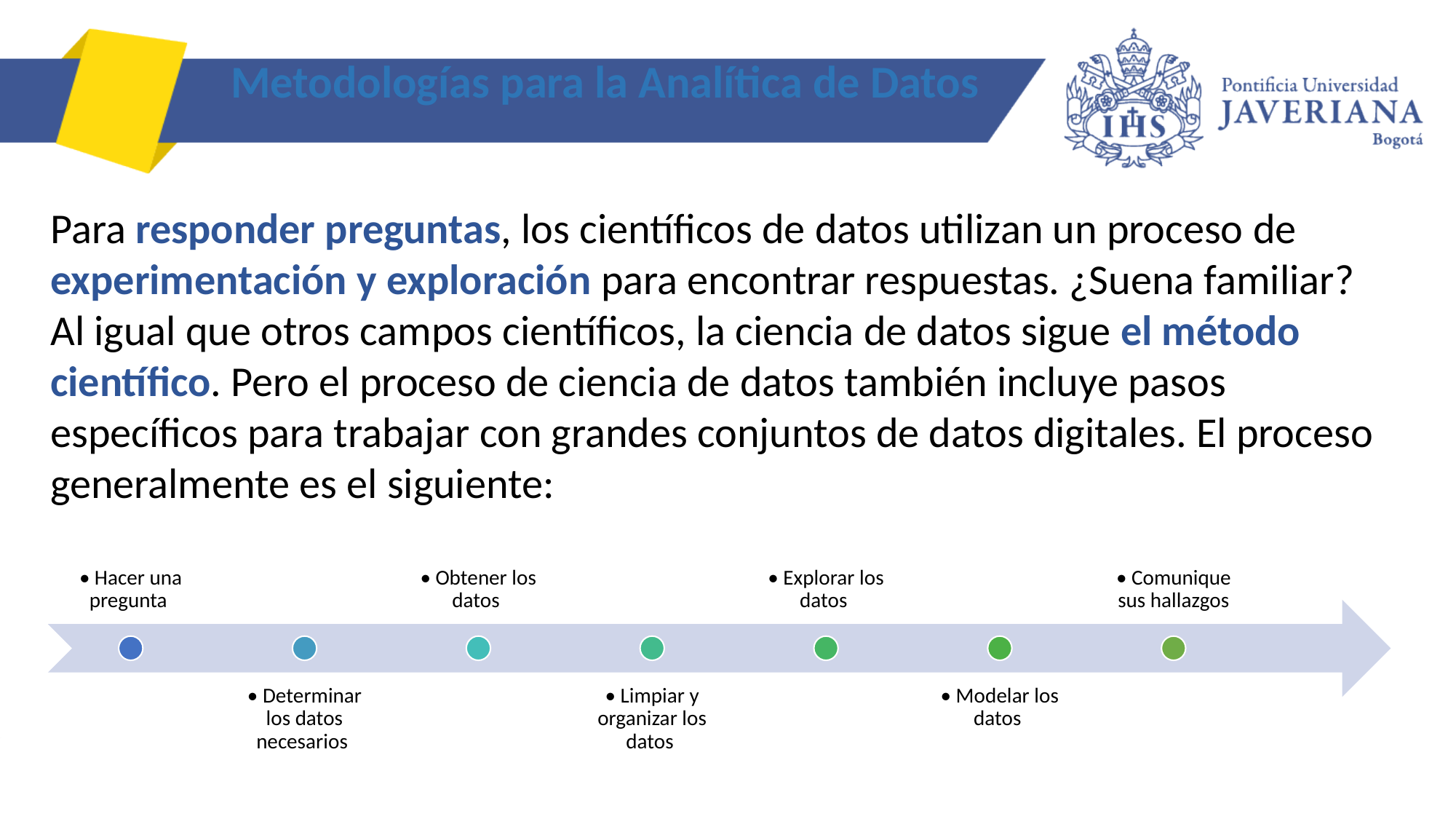

# Metodologías para la Analítica de Datos
Para responder preguntas, los científicos de datos utilizan un proceso de experimentación y exploración para encontrar respuestas. ¿Suena familiar? Al igual que otros campos científicos, la ciencia de datos sigue el método científico. Pero el proceso de ciencia de datos también incluye pasos específicos para trabajar con grandes conjuntos de datos digitales. El proceso generalmente es el siguiente:
• Hacer una pregunta
• Determinar los datos necesarios
• Obtener los datos
• Limpiar y organizar los datos
• Explorar los datos
• Modelar los datos
• Comunique sus hallazgos